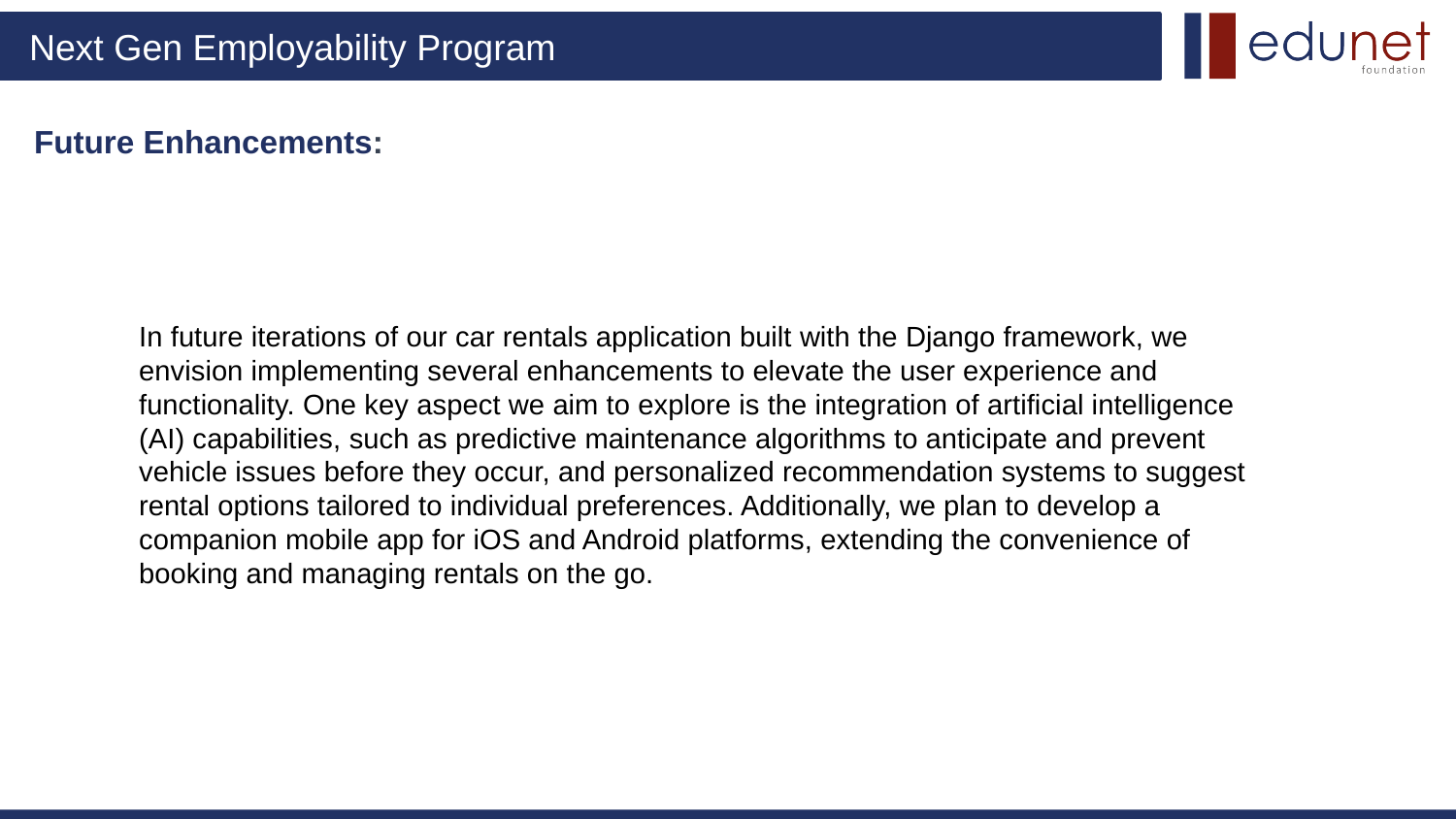

# Future Enhancements:
In future iterations of our car rentals application built with the Django framework, we envision implementing several enhancements to elevate the user experience and functionality. One key aspect we aim to explore is the integration of artificial intelligence (AI) capabilities, such as predictive maintenance algorithms to anticipate and prevent vehicle issues before they occur, and personalized recommendation systems to suggest rental options tailored to individual preferences. Additionally, we plan to develop a companion mobile app for iOS and Android platforms, extending the convenience of booking and managing rentals on the go.